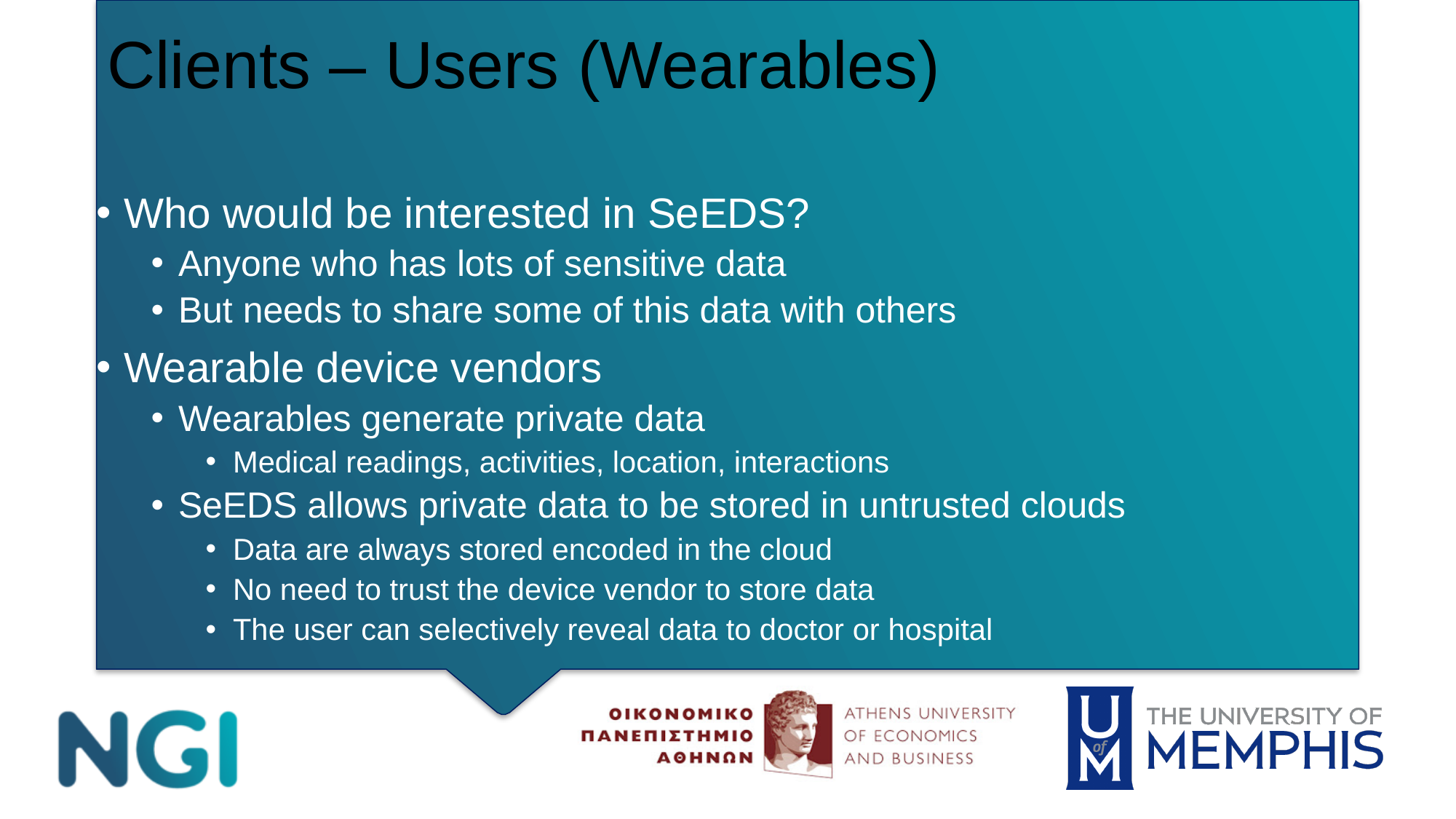

# Clients – Users (Wearables)
Who would be interested in SeEDS?
Anyone who has lots of sensitive data
But needs to share some of this data with others
Wearable device vendors
Wearables generate private data
Medical readings, activities, location, interactions
SeEDS allows private data to be stored in untrusted clouds
Data are always stored encoded in the cloud
No need to trust the device vendor to store data
The user can selectively reveal data to doctor or hospital